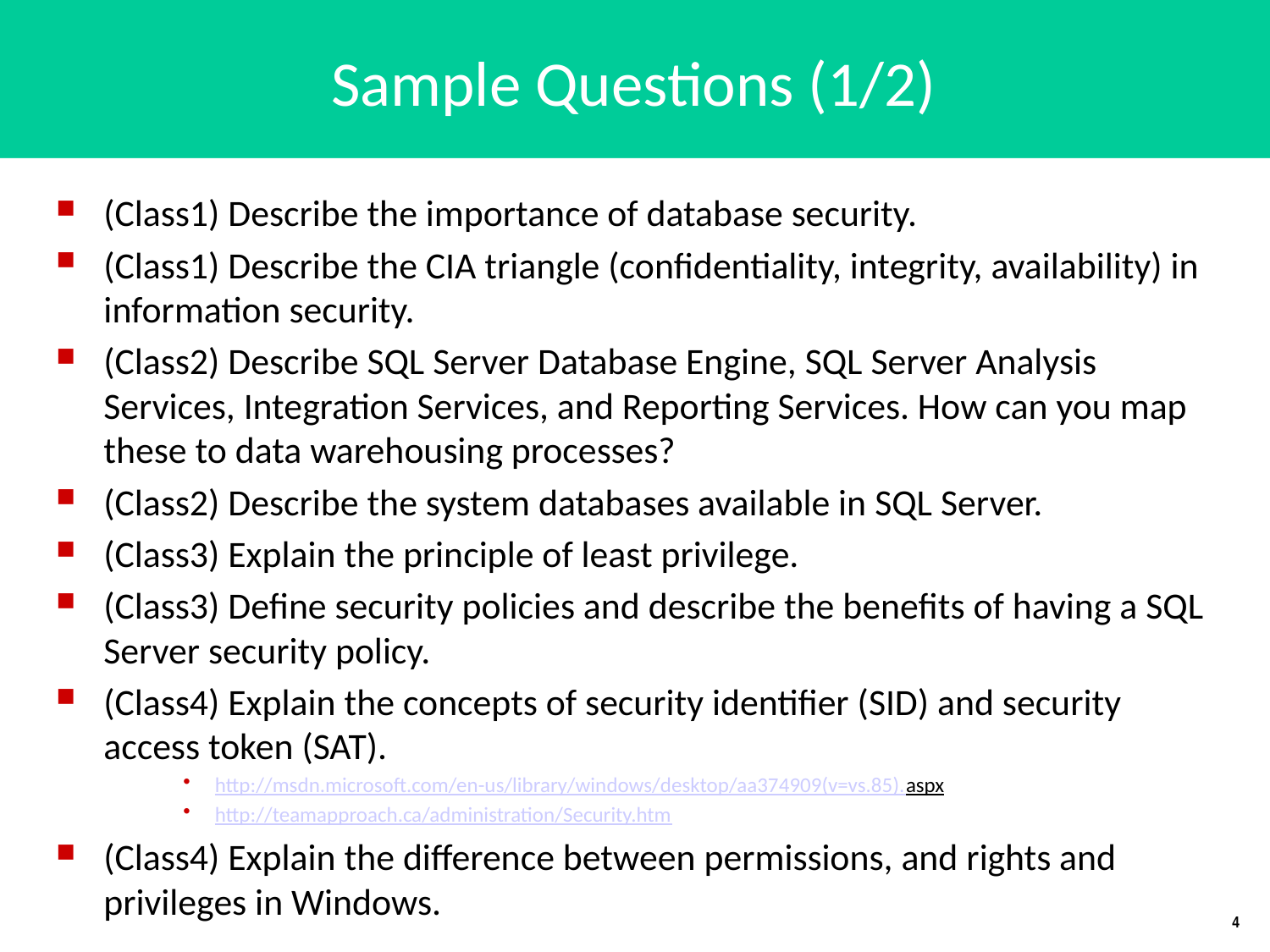

# Sample Questions (1/2)
(Class1) Describe the importance of database security.
(Class1) Describe the CIA triangle (confidentiality, integrity, availability) in information security.
(Class2) Describe SQL Server Database Engine, SQL Server Analysis Services, Integration Services, and Reporting Services. How can you map these to data warehousing processes?
(Class2) Describe the system databases available in SQL Server.
(Class3) Explain the principle of least privilege.
(Class3) Define security policies and describe the benefits of having a SQL Server security policy.
(Class4) Explain the concepts of security identifier (SID) and security access token (SAT).
http://msdn.microsoft.com/en-us/library/windows/desktop/aa374909(v=vs.85).aspx
http://teamapproach.ca/administration/Security.htm
(Class4) Explain the difference between permissions, and rights and privileges in Windows.